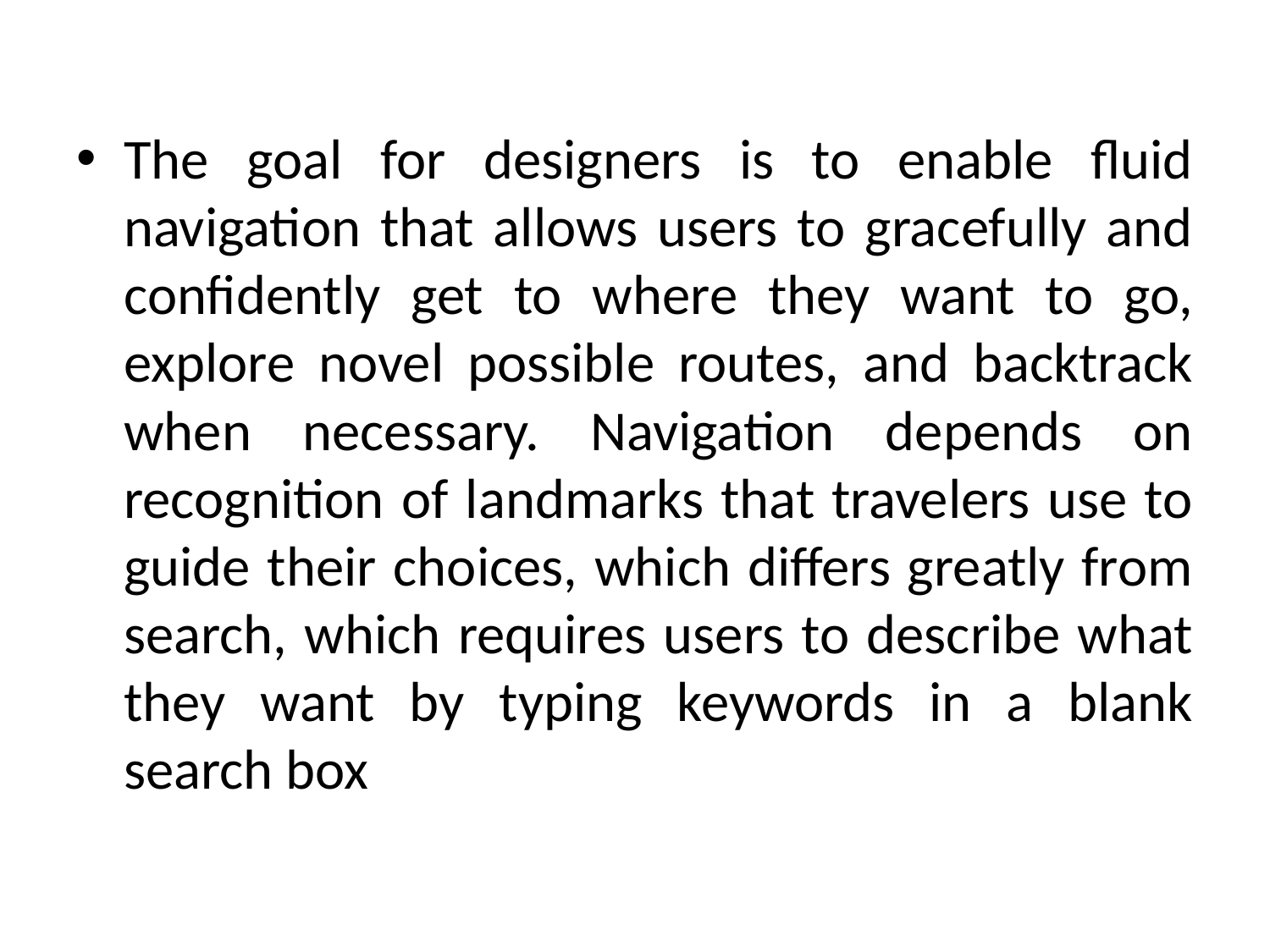

The goal for designers is to enable fluid navigation that allows users to gracefully and confidently get to where they want to go, explore novel possible routes, and backtrack when necessary. Navigation depends on recognition of landmarks that travelers use to guide their choices, which differs greatly from search, which requires users to describe what they want by typing keywords in a blank search box